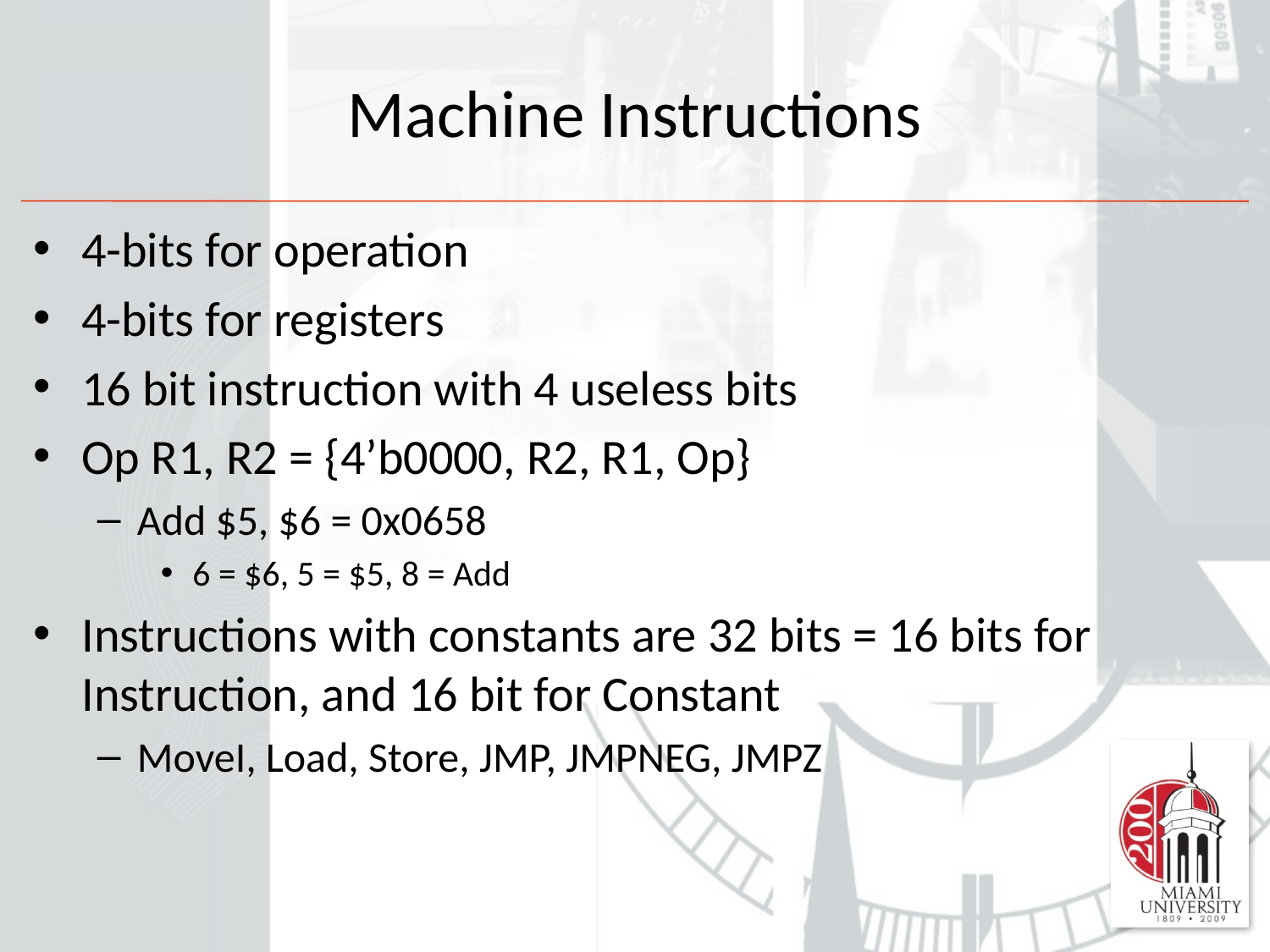

# Machine Instructions
4-bits for operation
4-bits for registers
16 bit instruction with 4 useless bits
Op R1, R2 = {4’b0000, R2, R1, Op}
Add $5, $6 = 0x0658
6 = $6, 5 = $5, 8 = Add
Instructions with constants are 32 bits = 16 bits for Instruction, and 16 bit for Constant
MoveI, Load, Store, JMP, JMPNEG, JMPZ